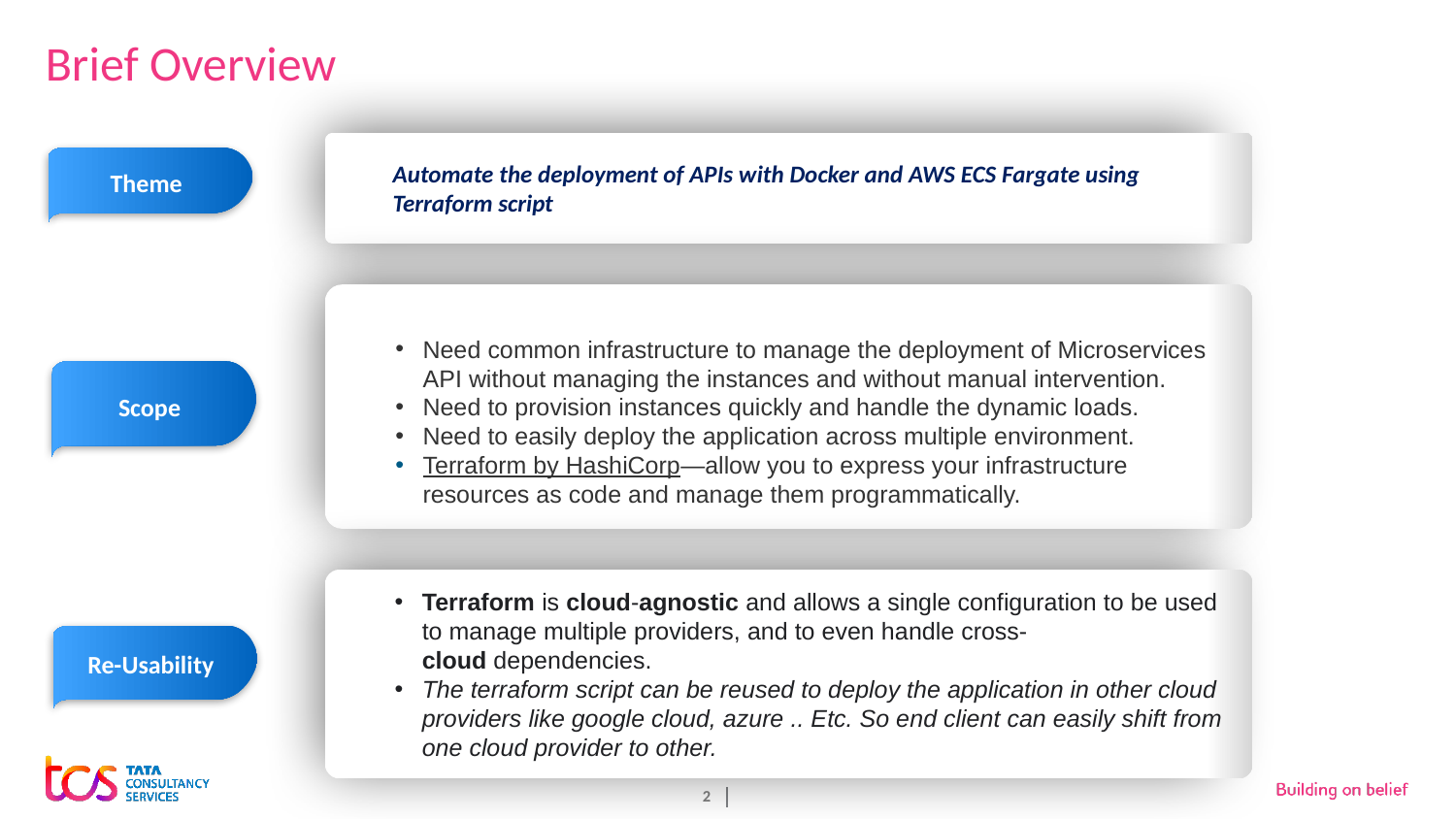

# Brief Overview
Automate the deployment of APIs with Docker and AWS ECS Fargate using Terraform script

Theme

Need common infrastructure to manage the deployment of Microservices API without managing the instances and without manual intervention.
Need to provision instances quickly and handle the dynamic loads.
Need to easily deploy the application across multiple environment.
Terraform by HashiCorp—allow you to express your infrastructure resources as code and manage them programmatically.

Scope
Terraform is cloud-agnostic and allows a single configuration to be used to manage multiple providers, and to even handle cross-cloud dependencies.
The terraform script can be reused to deploy the application in other cloud providers like google cloud, azure .. Etc. So end client can easily shift from one cloud provider to other.

Re-Usability